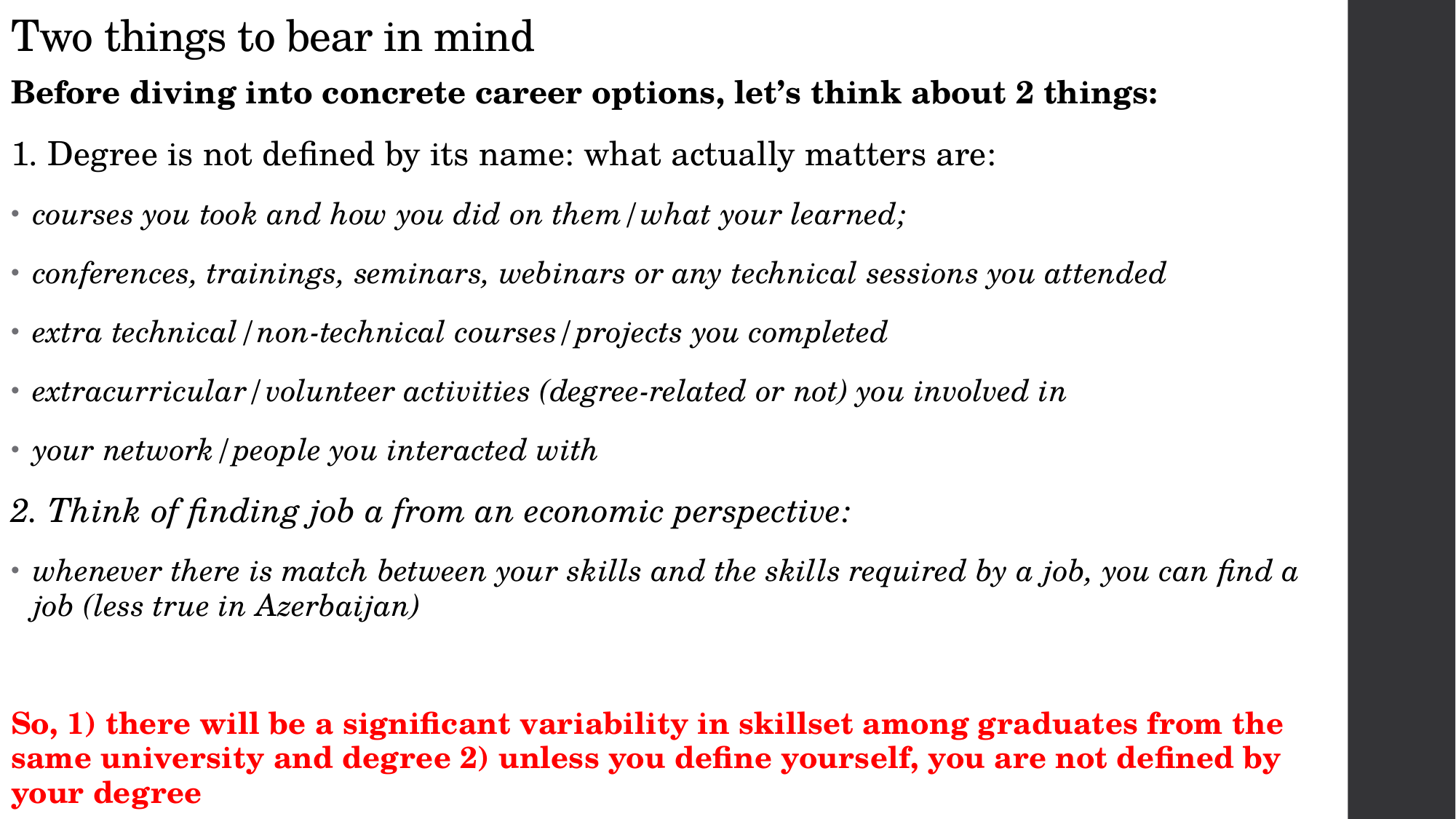

# Two things to bear in mind
Before diving into concrete career options, let’s think about 2 things:
1. Degree is not defined by its name: what actually matters are:
courses you took and how you did on them/what your learned;
conferences, trainings, seminars, webinars or any technical sessions you attended
extra technical/non-technical courses/projects you completed
extracurricular/volunteer activities (degree-related or not) you involved in
your network/people you interacted with
2. Think of finding job a from an economic perspective:
whenever there is match between your skills and the skills required by a job, you can find a job (less true in Azerbaijan)

So, 1) there will be a significant variability in skillset among graduates from the same university and degree 2) unless you define yourself, you are not defined by your degree